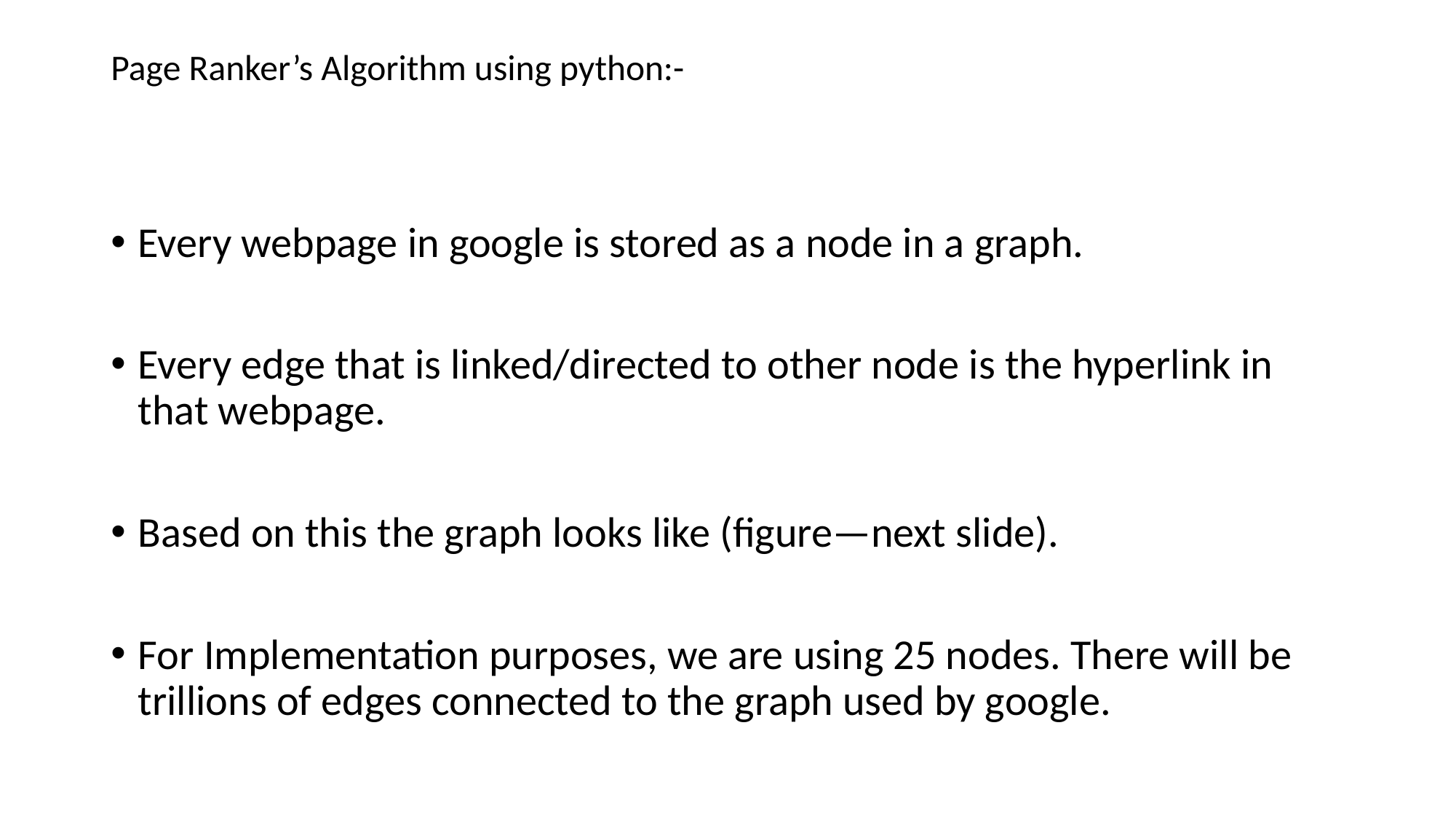

# Page Ranker’s Algorithm using python:-

Every webpage in google is stored as a node in a graph.

Every edge that is linked/directed to other node is the hyperlink in that webpage.

Based on this the graph looks like (figure—next slide).

For Implementation purposes, we are using 25 nodes. There will be trillions of edges connected to the graph used by google.